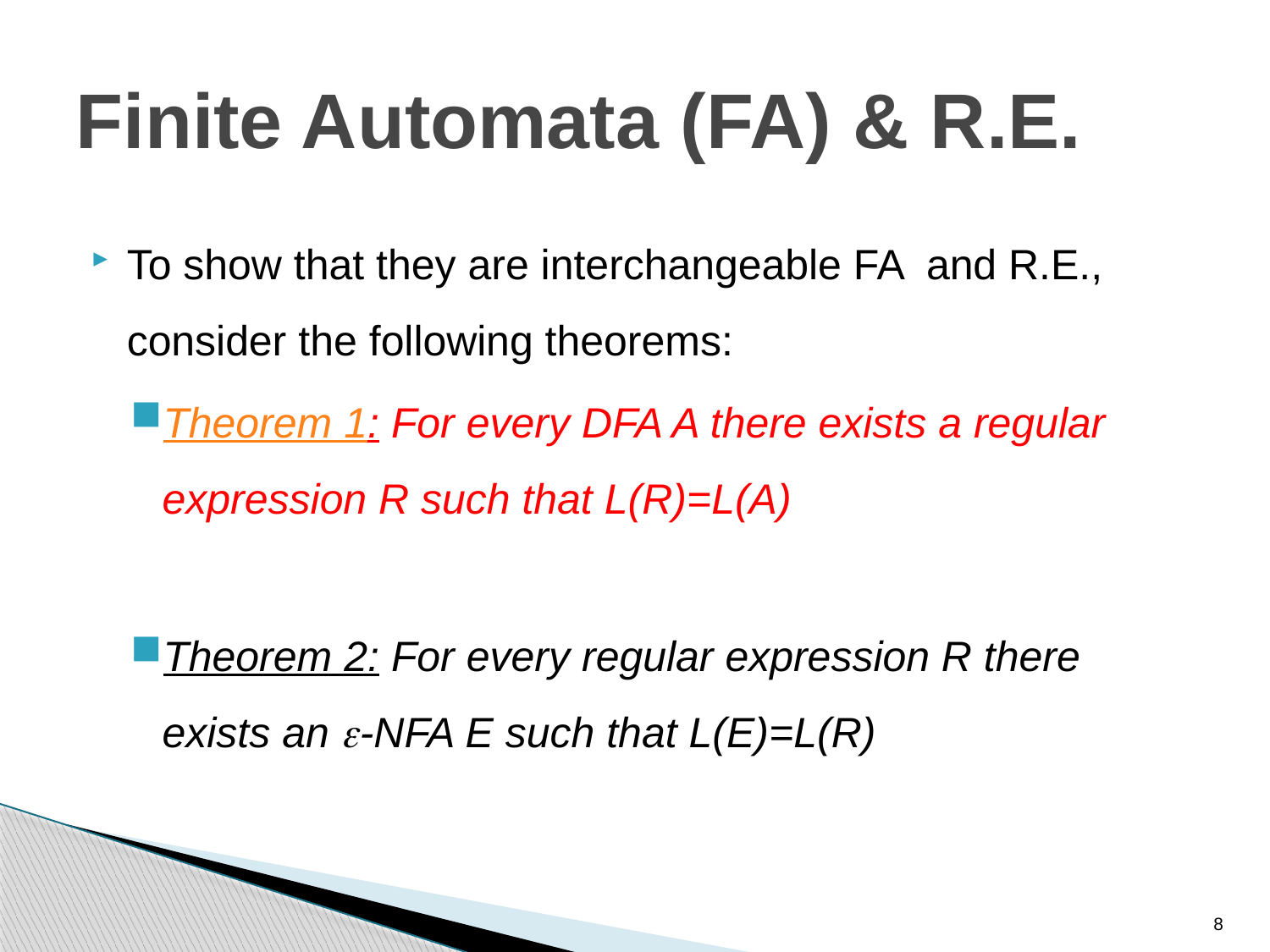

# Finite Automata (FA) & R.E.
To show that they are interchangeable FA  and R.E., consider the following theorems:
Theorem 1: For every DFA A there exists a regular expression R such that L(R)=L(A)

Theorem 2: For every regular expression R there exists an ε-NFA E such that L(E)=L(R)

8